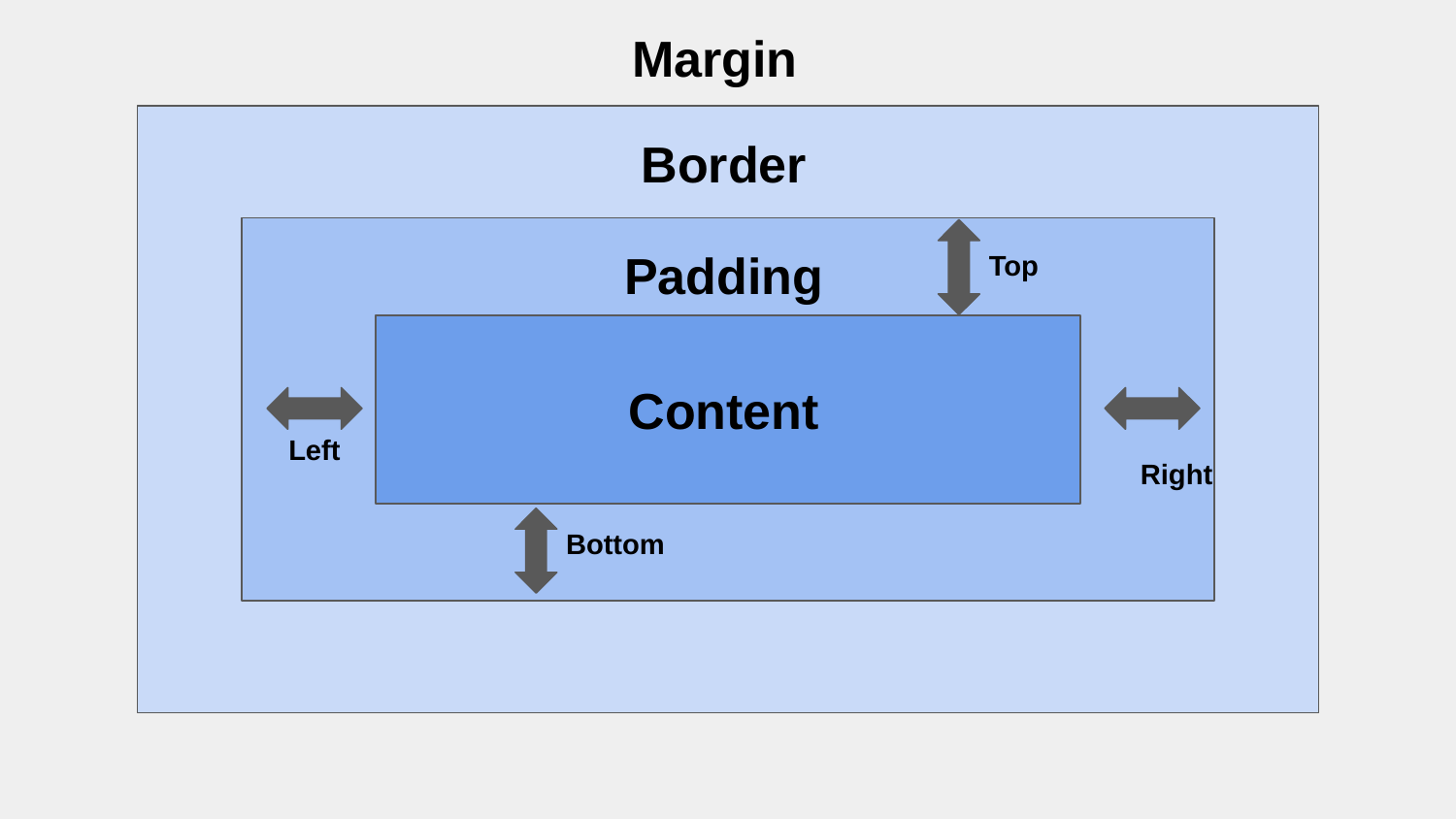

Margin

Border

Padding
Top

Content

Left
Right
Bottom